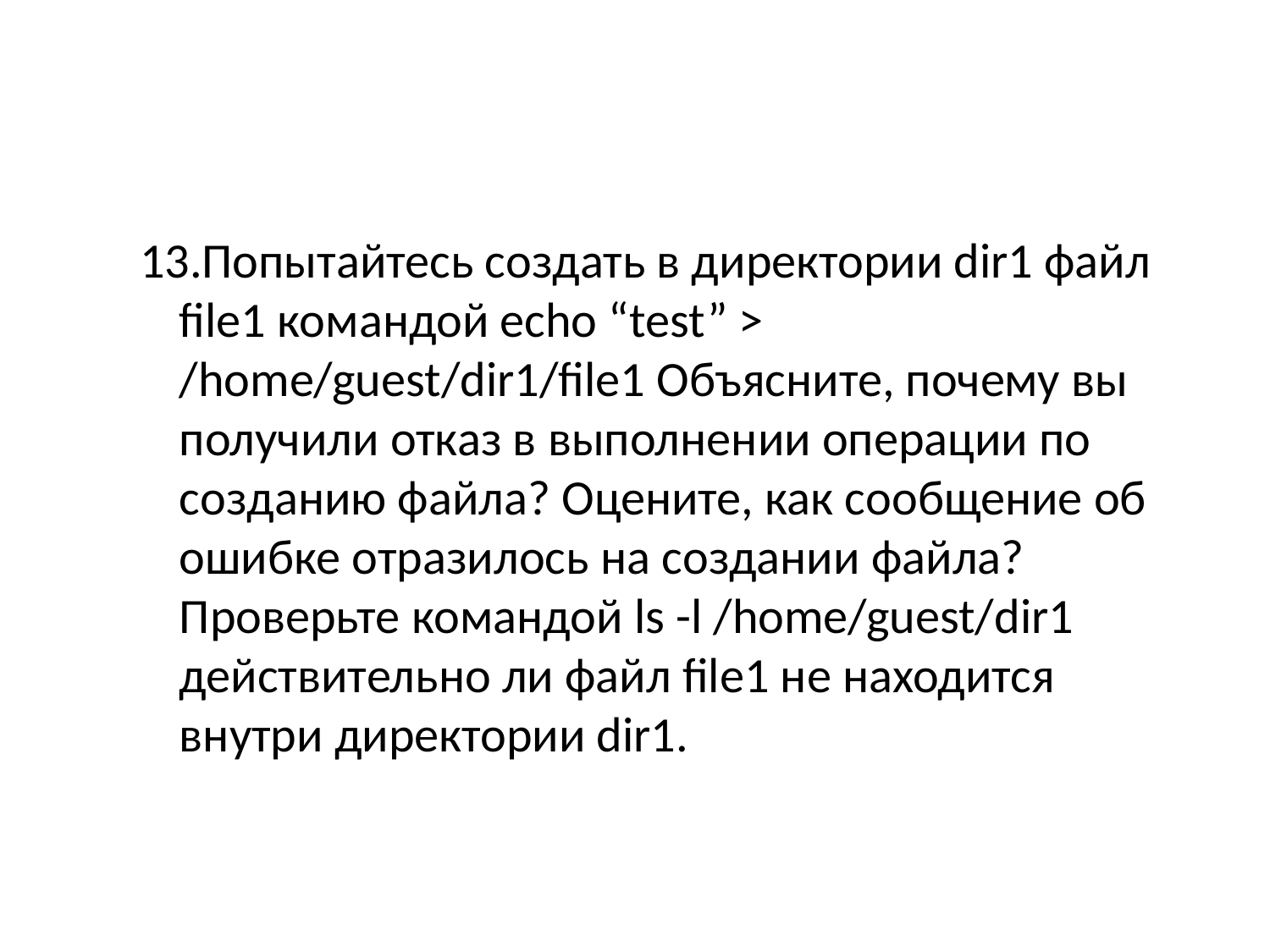

Попытайтесь создать в директории dir1 файл file1 командой echo “test” > /home/guest/dir1/file1 Объясните, почему вы получили отказ в выполнении операции по созданию файла? Оцените, как сообщение об ошибке отразилось на создании файла? Проверьте командой ls -l /home/guest/dir1 действительно ли файл file1 не находится внутри директории dir1.